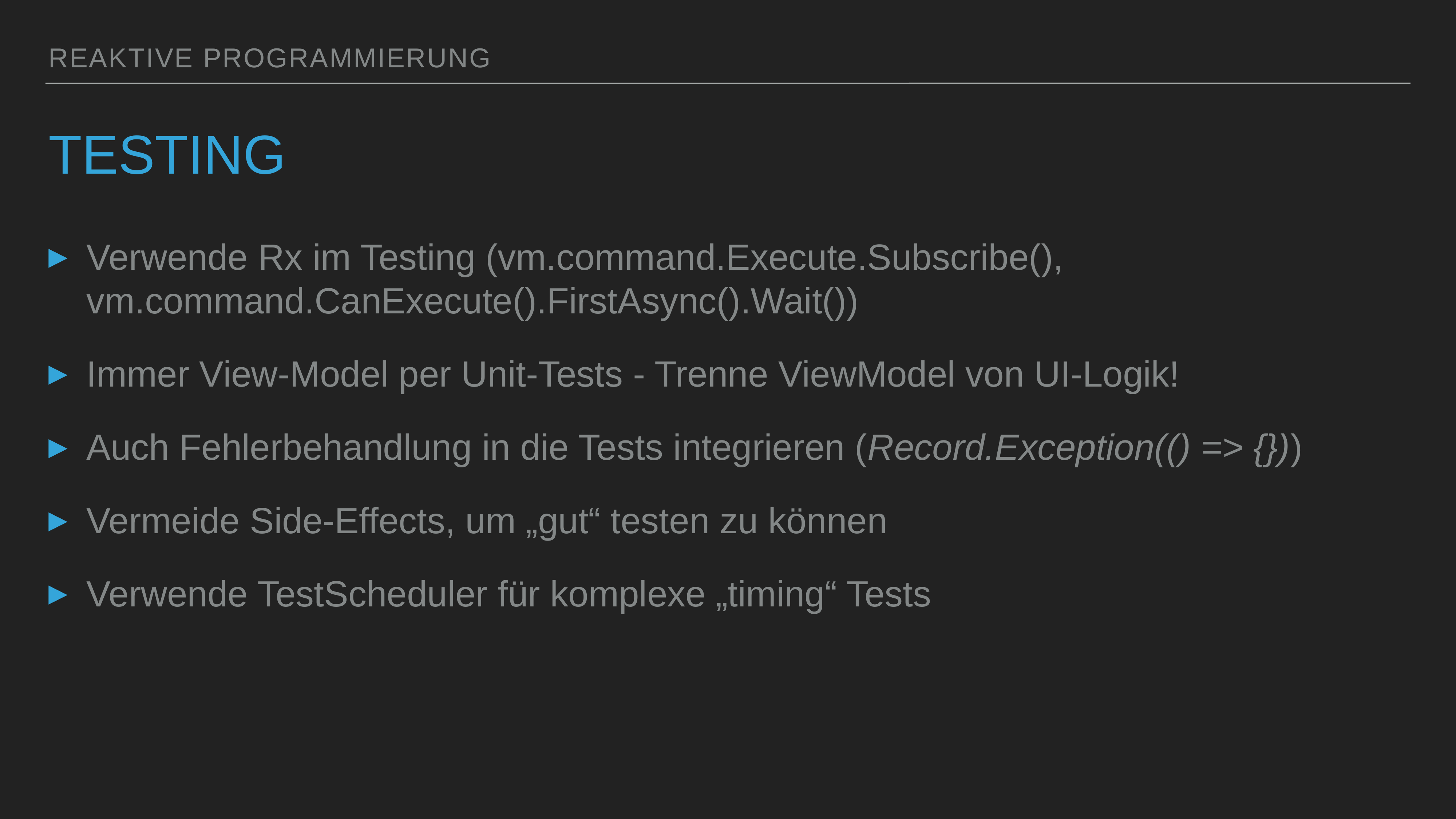

Reaktive Programmierung
# Testing
Verwende Rx im Testing (vm.command.Execute.Subscribe(), vm.command.CanExecute().FirstAsync().Wait())
Immer View-Model per Unit-Tests - Trenne ViewModel von UI-Logik!
Auch Fehlerbehandlung in die Tests integrieren (Record.Exception(() => {}))
Vermeide Side-Effects, um „gut“ testen zu können
Verwende TestScheduler für komplexe „timing“ Tests